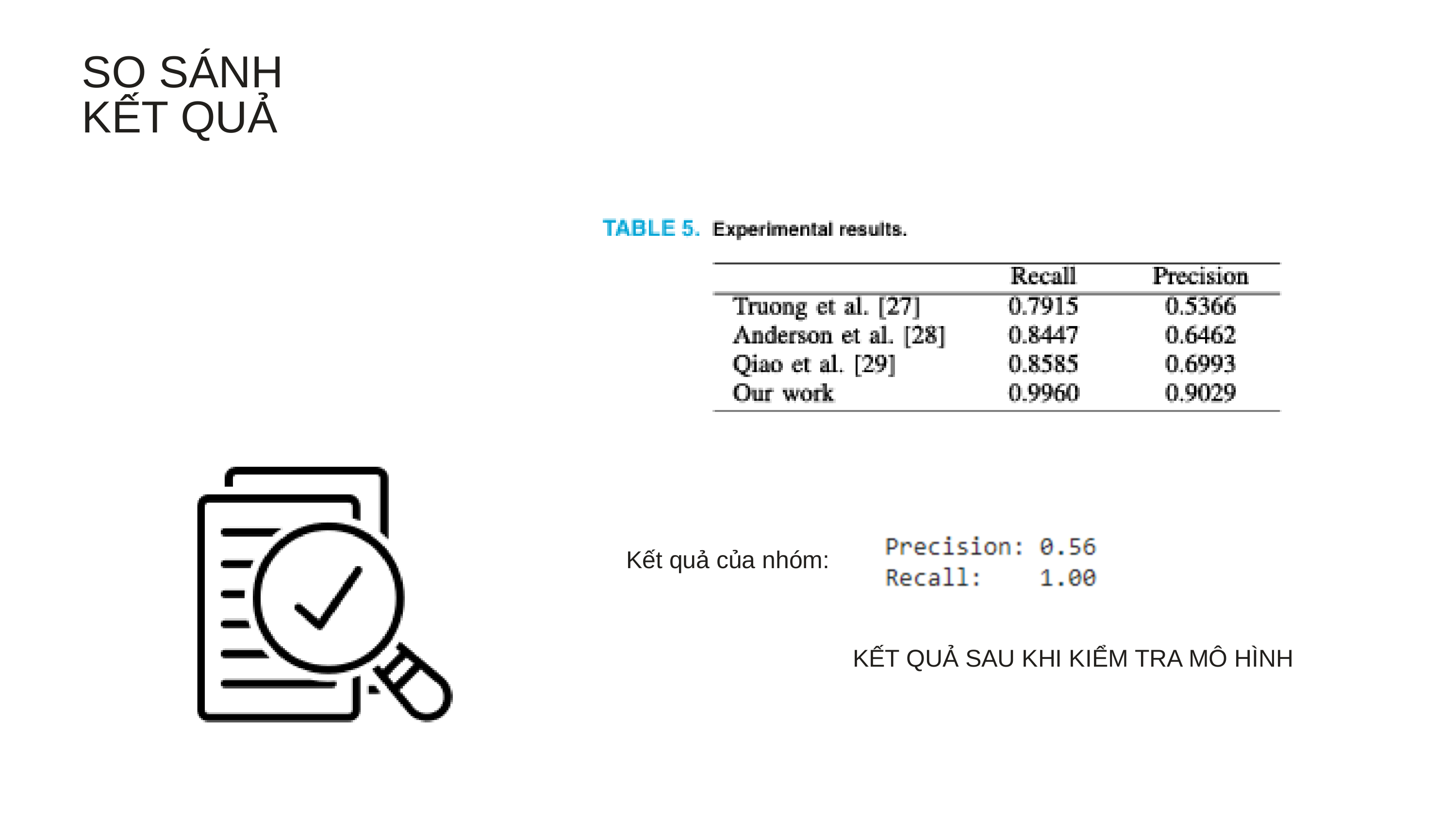

SO SÁNH KẾT QUẢ

Kết quả của nhóm:
KẾT QUẢ SAU KHI KIỂM TRA MÔ HÌNH